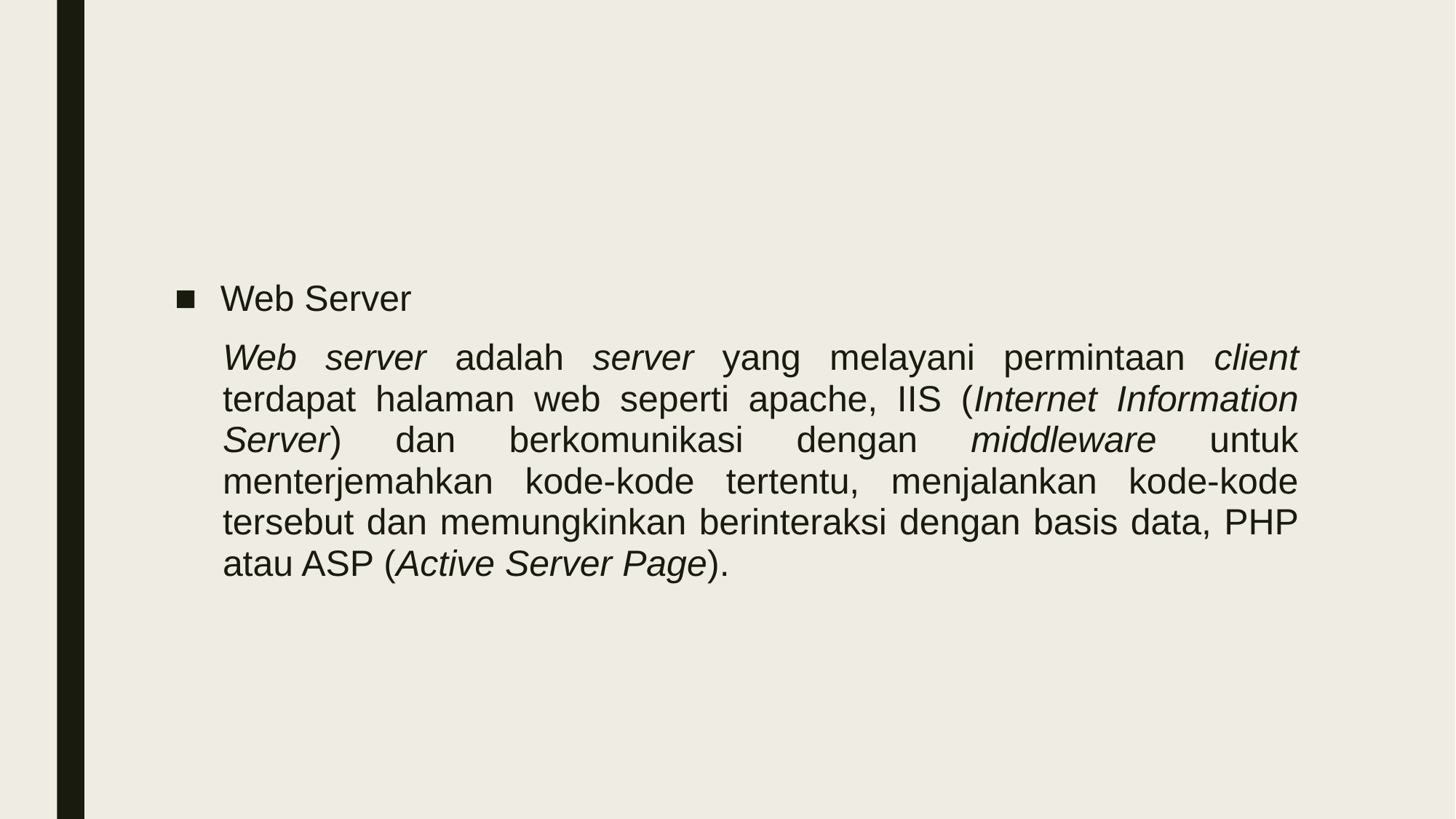

#
Web Server
Web server adalah server yang melayani permintaan client terdapat halaman web seperti apache, IIS (Internet Information Server) dan berkomunikasi dengan middleware untuk menterjemahkan kode-kode tertentu, menjalankan kode-kode tersebut dan memungkinkan berinteraksi dengan basis data, PHP atau ASP (Active Server Page).